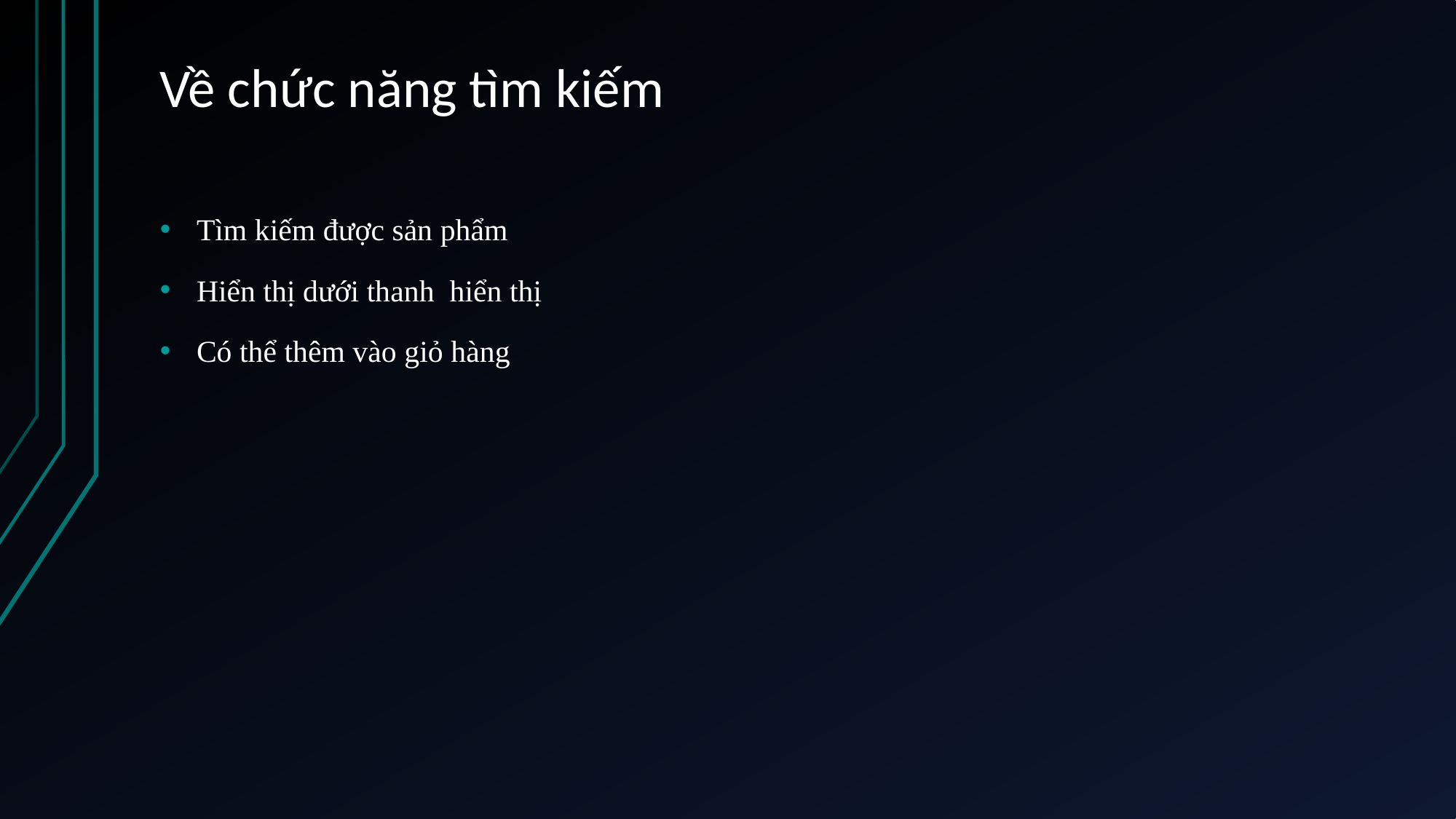

# Về chức năng tìm kiếm
Tìm kiếm được sản phẩm
Hiển thị dưới thanh  hiển thị
Có thể thêm vào giỏ hàng